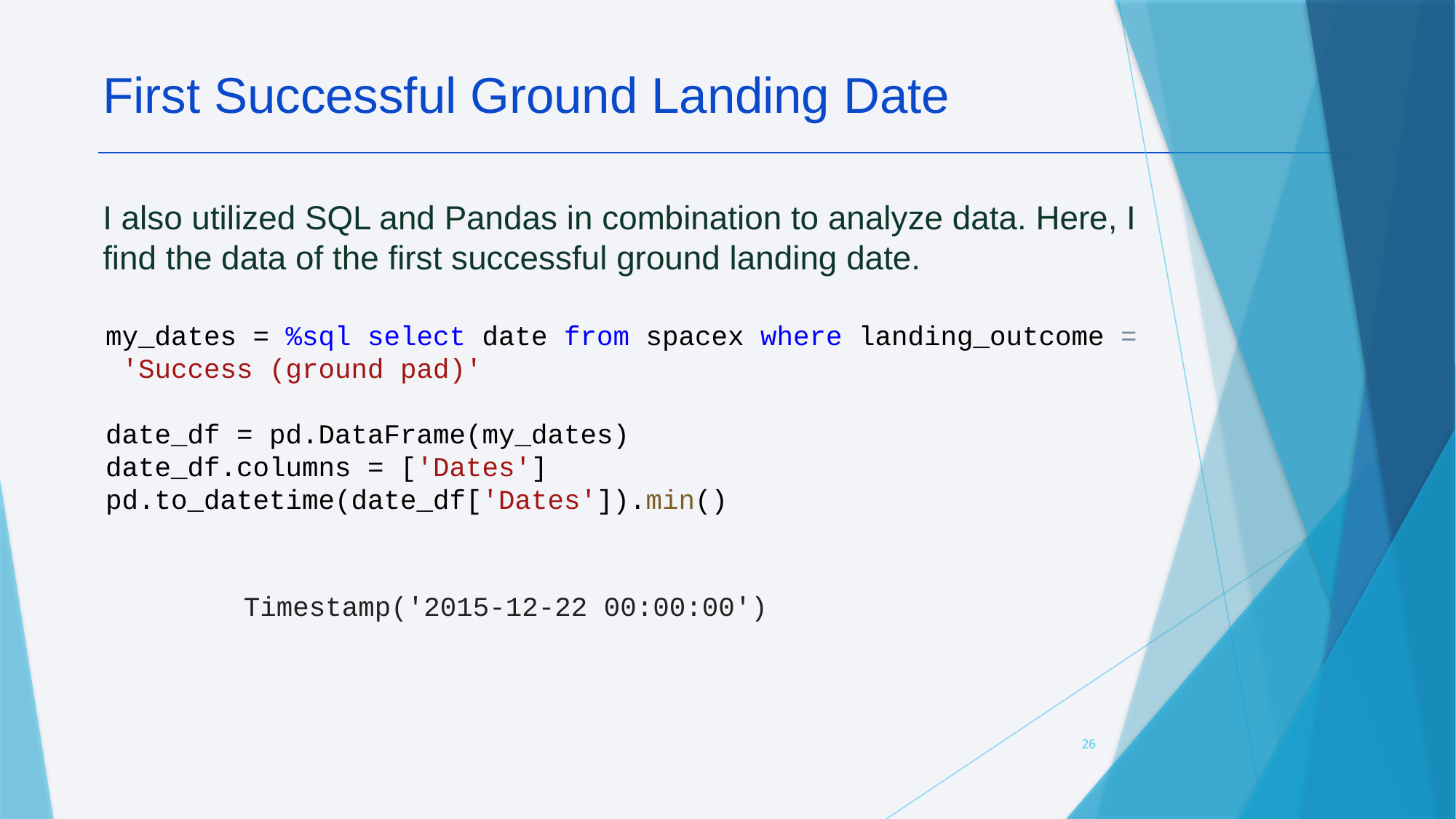

First Successful Ground Landing Date
I also utilized SQL and Pandas in combination to analyze data. Here, I find the data of the first successful ground landing date.
my_dates = %sql select date from spacex where landing_outcome = 'Success (ground pad)'
date_df = pd.DataFrame(my_dates)
date_df.columns = ['Dates']
pd.to_datetime(date_df['Dates']).min()
Timestamp('2015-12-22 00:00:00')
26